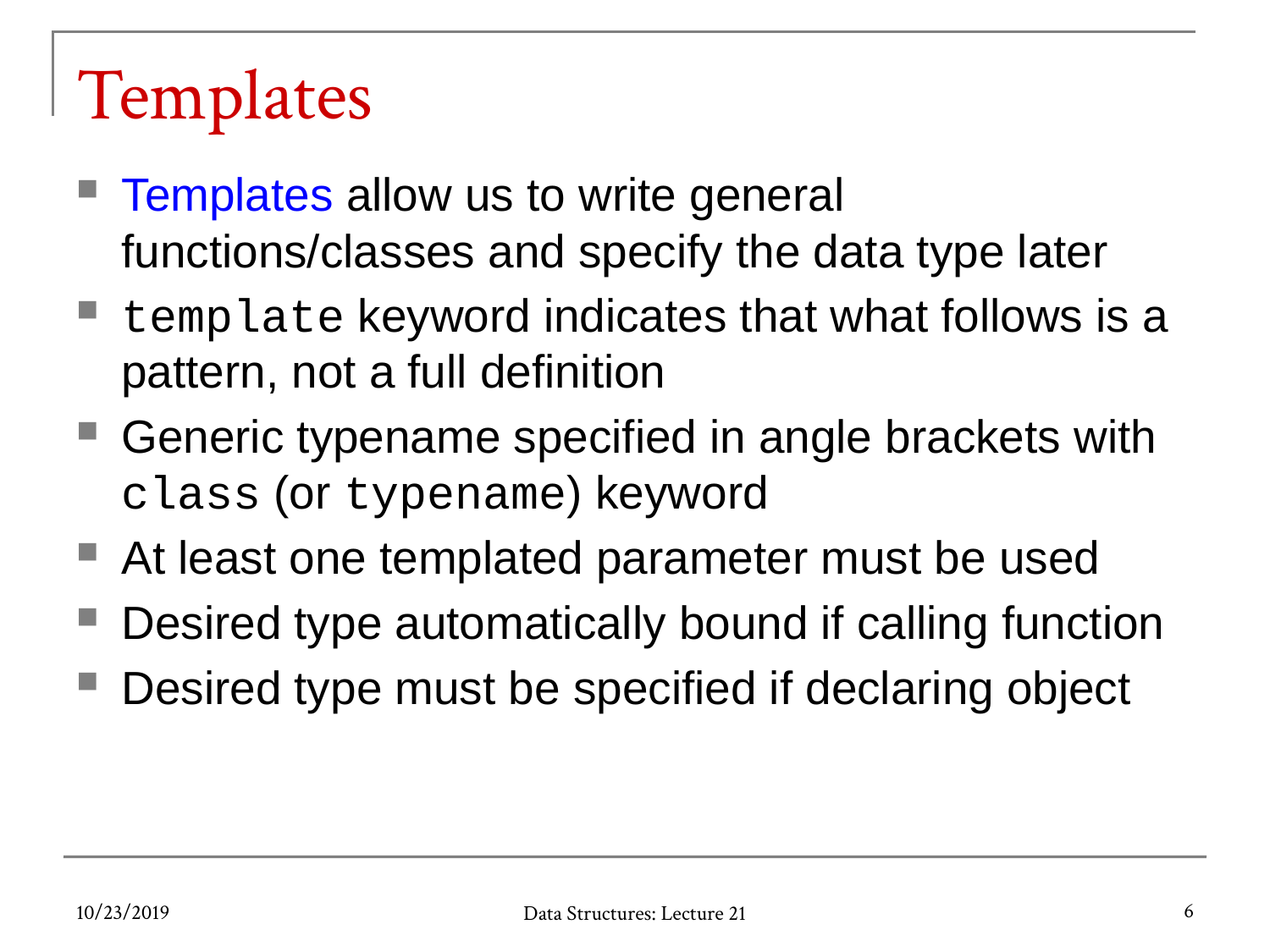

# Templates
Templates allow us to write general functions/classes and specify the data type later
template keyword indicates that what follows is a pattern, not a full definition
Generic typename specified in angle brackets with class (or typename) keyword
At least one templated parameter must be used
Desired type automatically bound if calling function
Desired type must be specified if declaring object
10/23/2019
6
Data Structures: Lecture 21